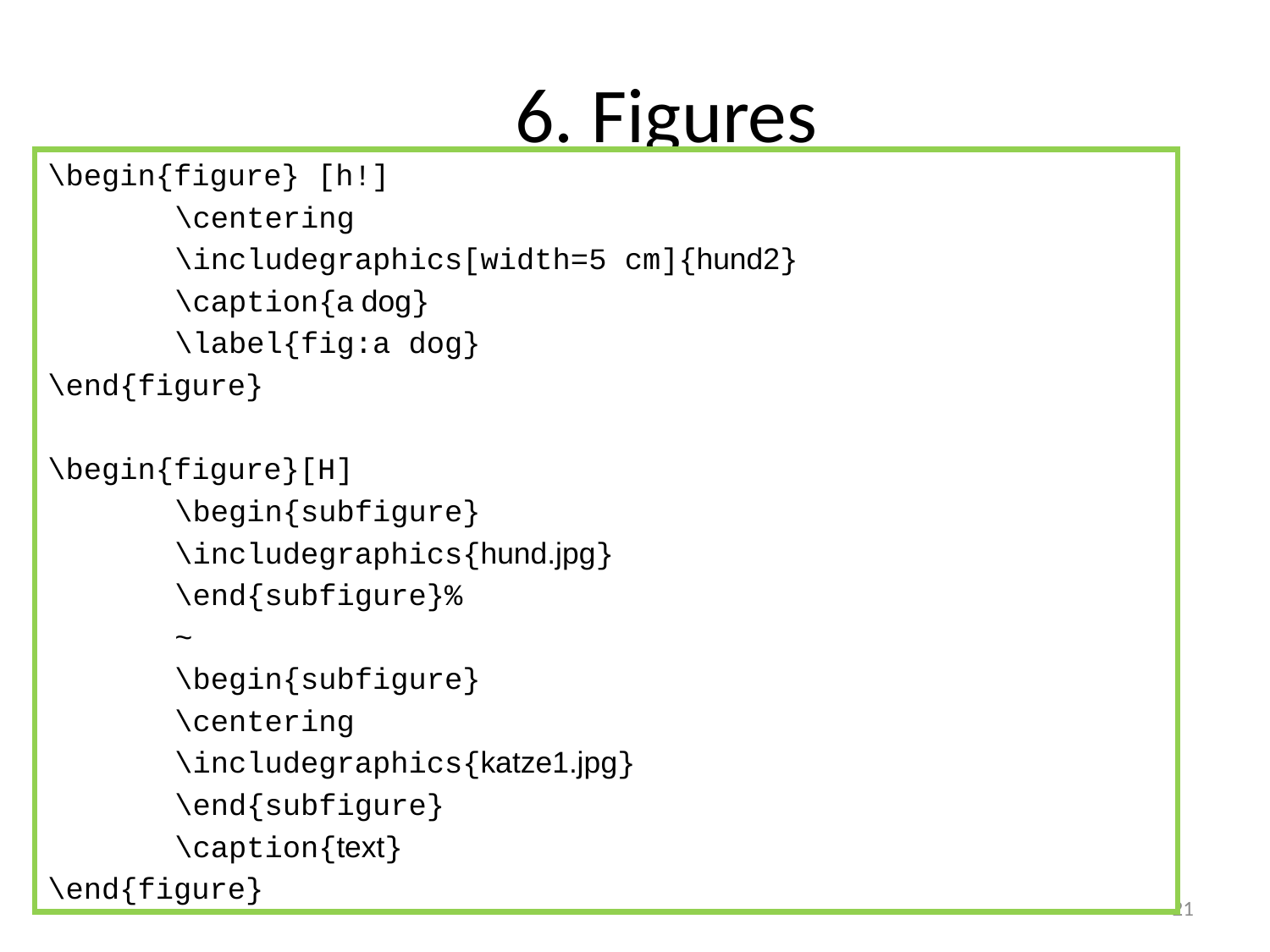

# 6. Figures
\begin{figure} [h!]
	\centering
	\includegraphics[width=5 cm]{hund2}
	\caption{a dog}
	\label{fig:a dog}
\end{figure}

\begin{figure}[H]
	\begin{subfigure}
	\includegraphics{hund.jpg}
	\end{subfigure}%
	~
	\begin{subfigure}
	\centering
	\includegraphics{katze1.jpg}
	\end{subfigure}
	\caption{text}
\end{figure}

21